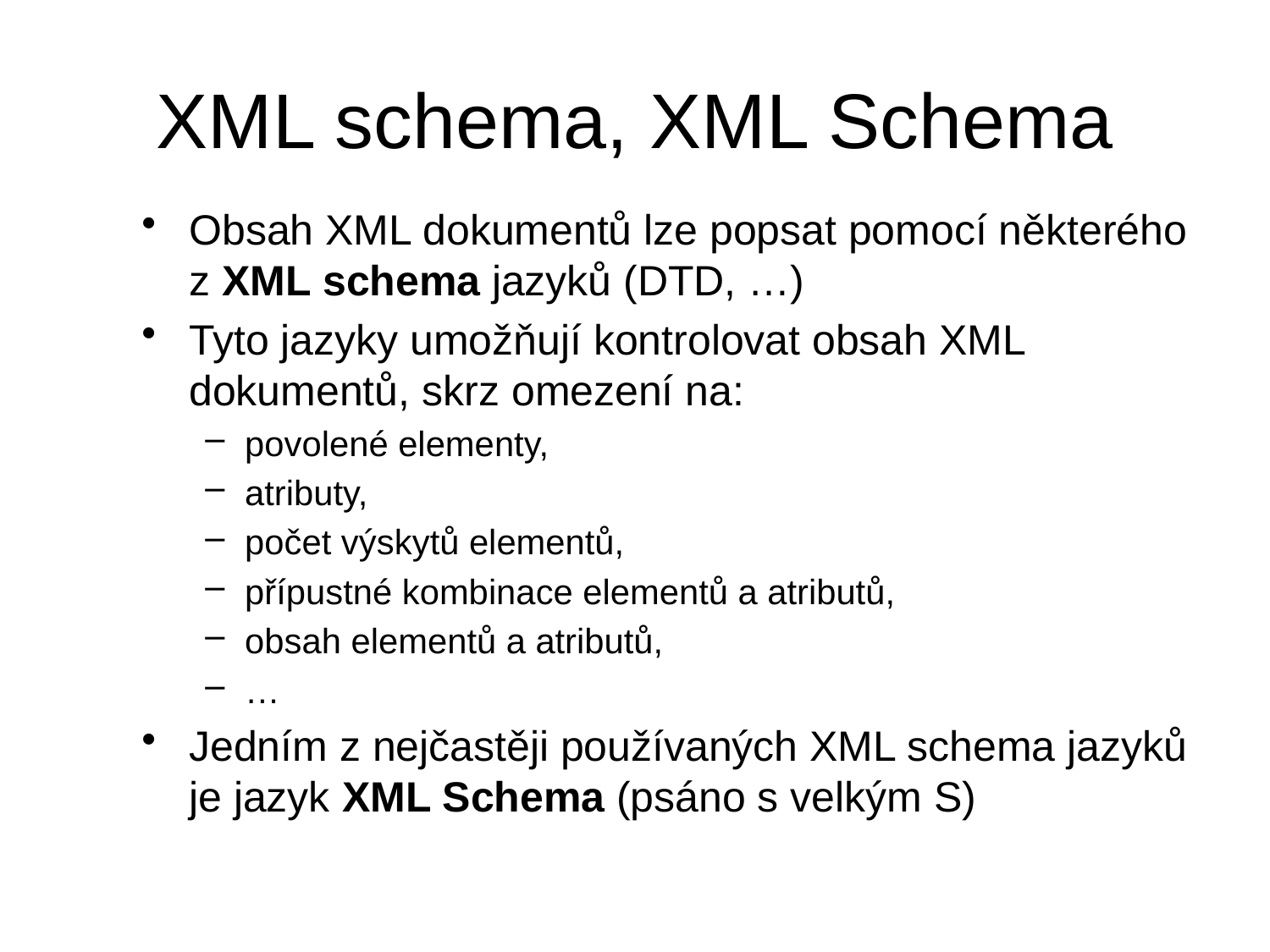

# XML schema, XML Schema
Obsah XML dokumentů lze popsat pomocí některého z XML schema jazyků (DTD, …)
Tyto jazyky umožňují kontrolovat obsah XML dokumentů, skrz omezení na:
povolené elementy,
atributy,
počet výskytů elementů,
přípustné kombinace elementů a atributů,
obsah elementů a atributů,
…
Jedním z nejčastěji používaných XML schema jazyků je jazyk XML Schema (psáno s velkým S)